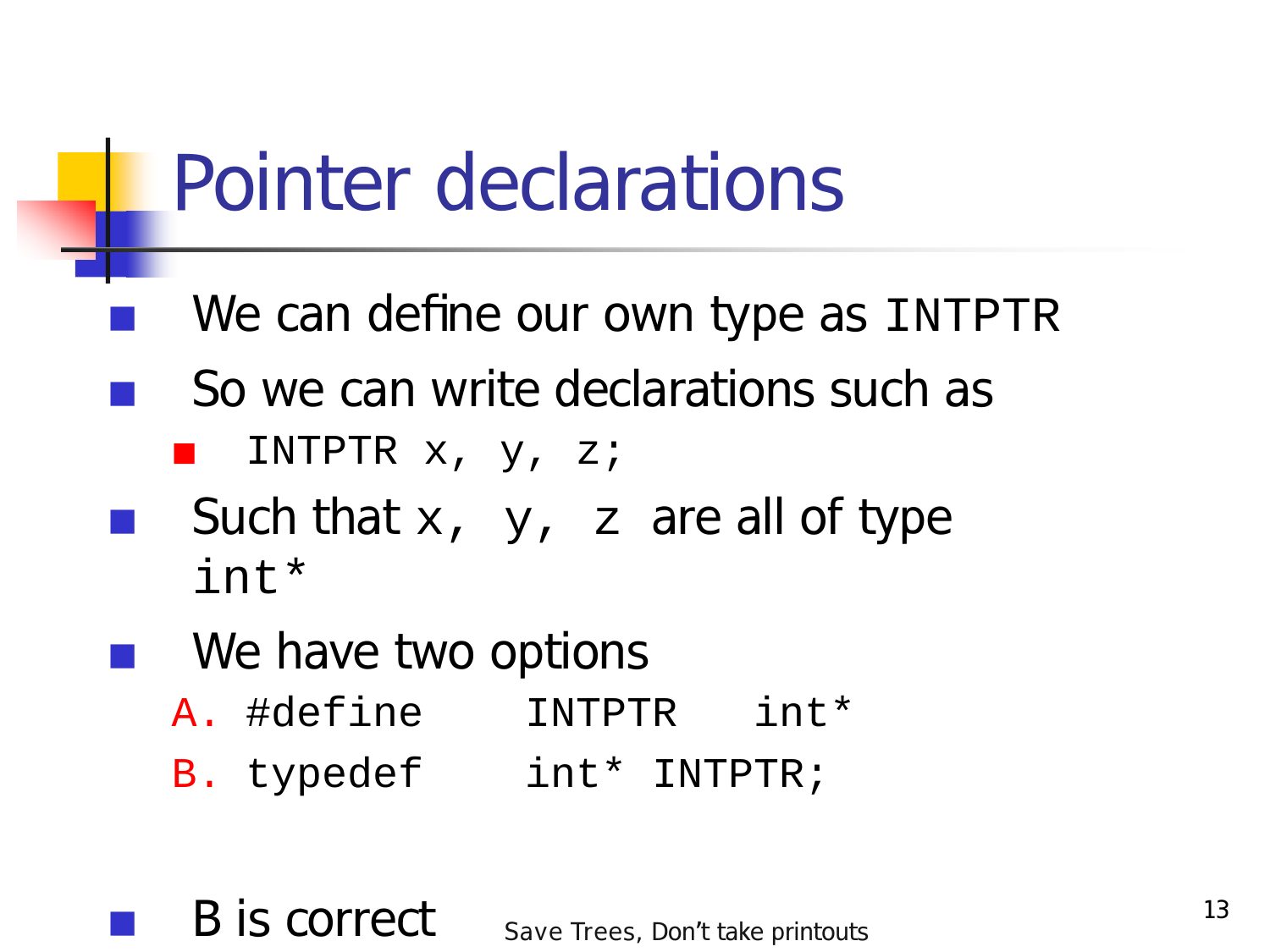

# Pointer declarations
We can define our own type as INTPTR
So we can write declarations such as
INTPTR x, y, z;
Such that x, y, z are all of type int*
We have two options
#define	 INTPTR	int*
typedef	 int* INTPTR;

B is correct
13
Save Trees, Don’t take printouts